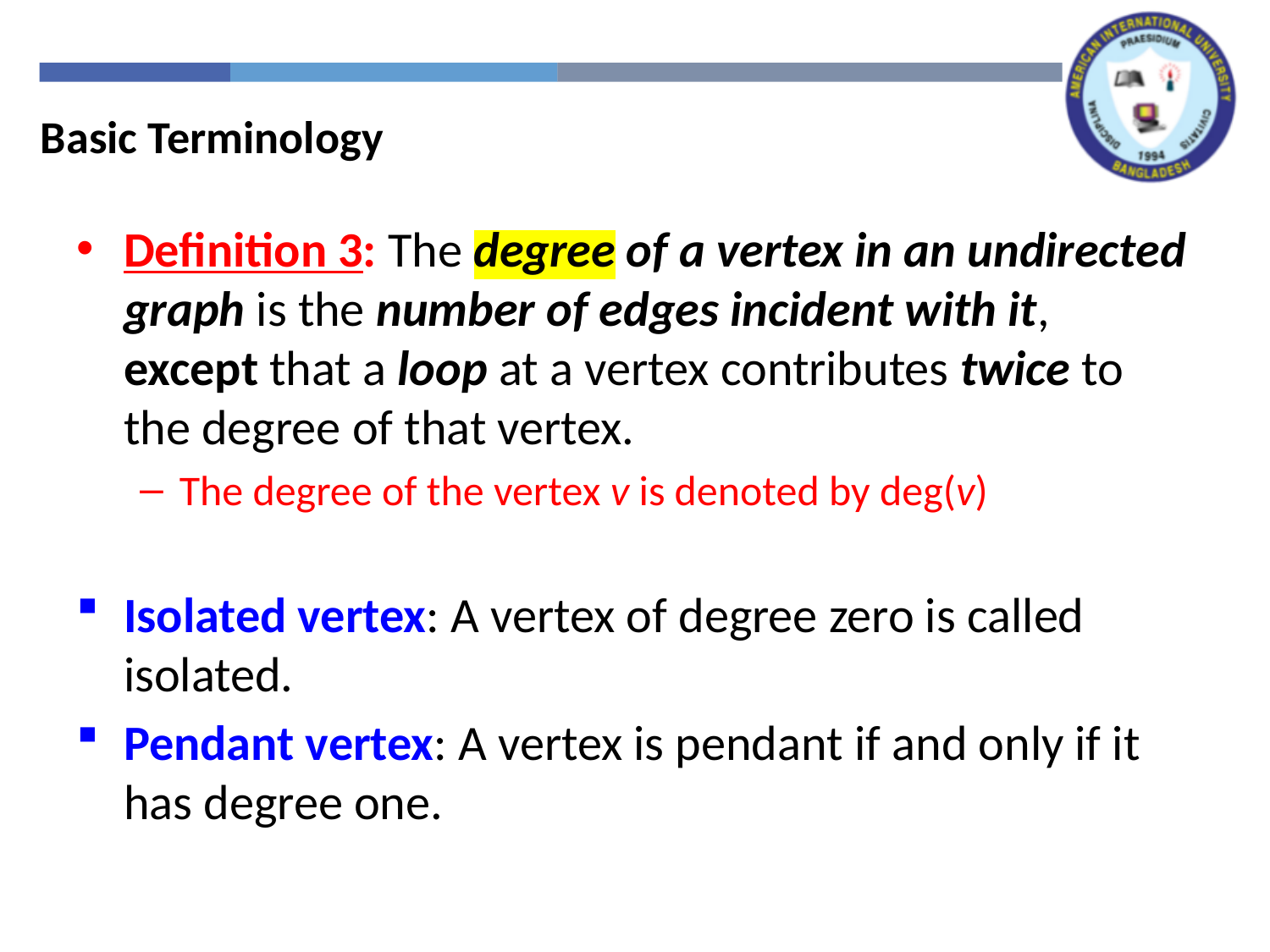

Basic Terminology
Definition 3: The degree of a vertex in an undirected graph is the number of edges incident with it, except that a loop at a vertex contributes twice to the degree of that vertex.
The degree of the vertex v is denoted by deg(v)

Isolated vertex: A vertex of degree zero is called isolated.
Pendant vertex: A vertex is pendant if and only if it has degree one.